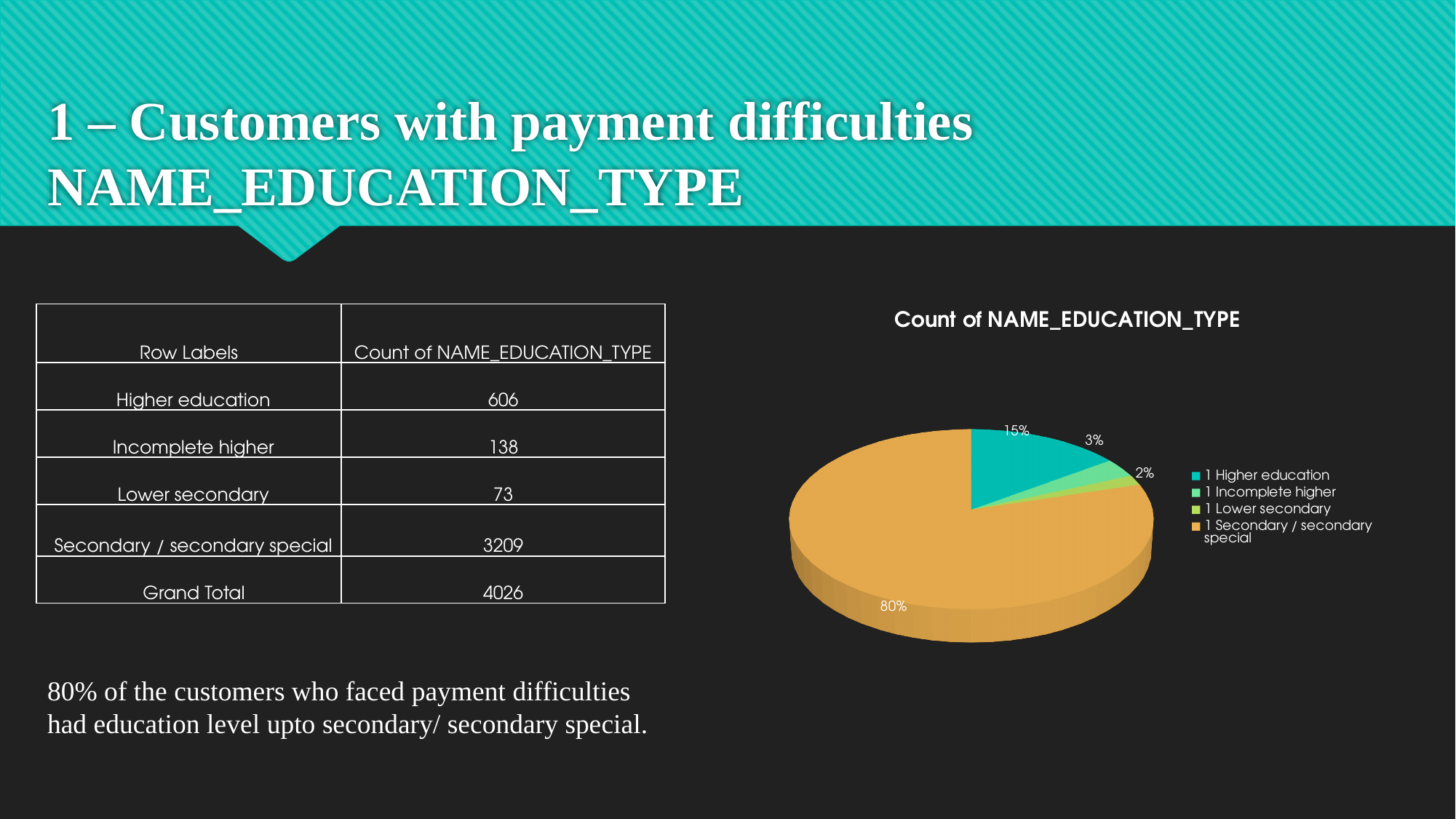

1 – Customers with payment difficulties
NAME_EDUCATION_TYPE

[unsupported chart]

| Row Labels | Count of NAME\_EDUCATION\_TYPE |
| --- | --- |
| Higher education | 606 |
| Incomplete higher | 138 |
| Lower secondary | 73 |
| Secondary / secondary special | 3209 |
| Grand Total | 4026 |
80% of the customers who faced payment difficulties had education level upto secondary/ secondary special.